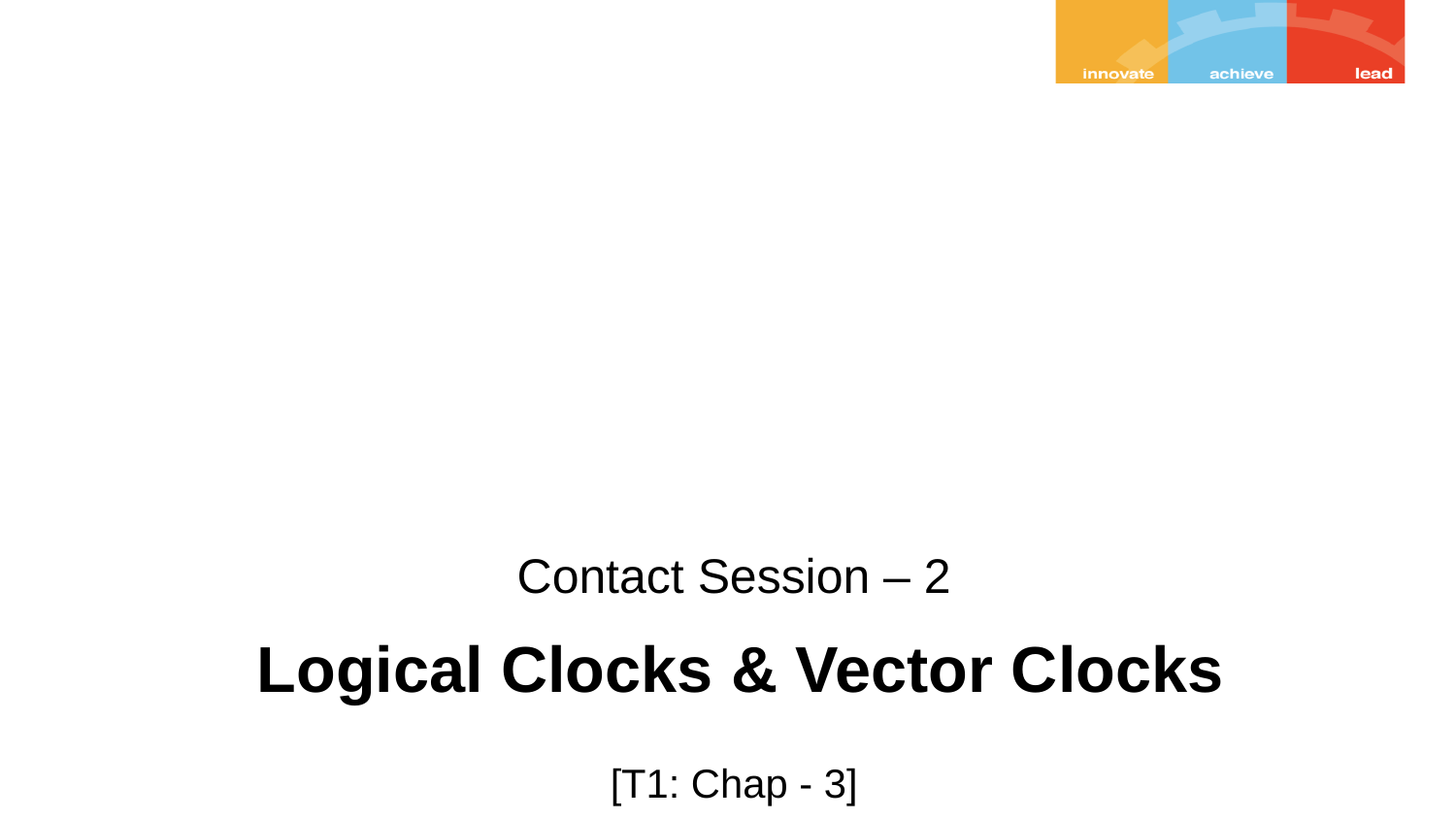

Contact Session – 2
 Logical Clocks & Vector Clocks
[T1: Chap - 3]